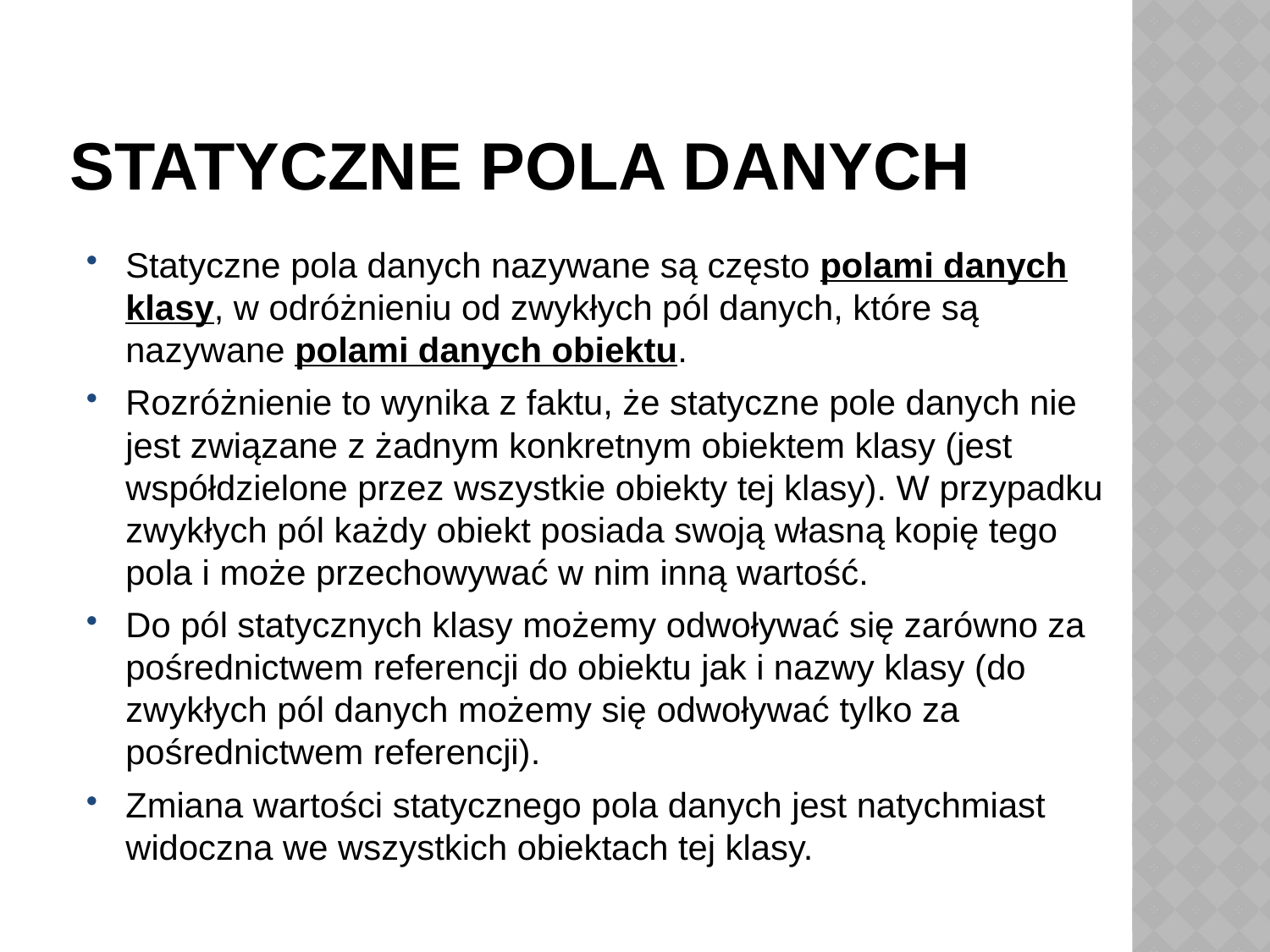

# Statyczne pola danych
Statyczne pola danych nazywane są często polami danych klasy, w odróżnieniu od zwykłych pól danych, które są nazywane polami danych obiektu.
Rozróżnienie to wynika z faktu, że statyczne pole danych nie jest związane z żadnym konkretnym obiektem klasy (jest współdzielone przez wszystkie obiekty tej klasy). W przypadku zwykłych pól każdy obiekt posiada swoją własną kopię tego pola i może przechowywać w nim inną wartość.
Do pól statycznych klasy możemy odwoływać się zarówno za pośrednictwem referencji do obiektu jak i nazwy klasy (do zwykłych pól danych możemy się odwoływać tylko za pośrednictwem referencji).
Zmiana wartości statycznego pola danych jest natychmiast widoczna we wszystkich obiektach tej klasy.